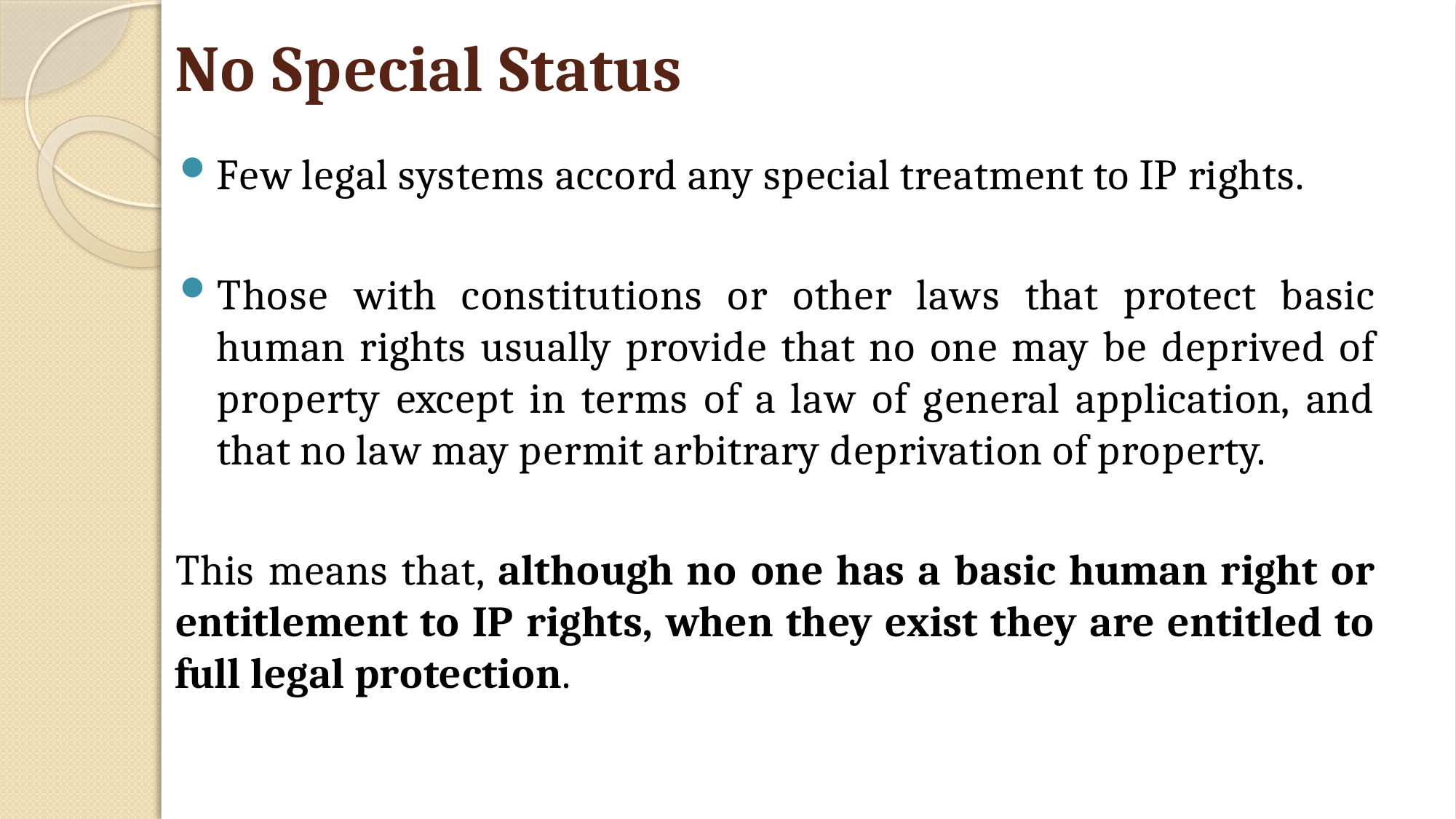

# No Special Status
Few legal systems accord any special treatment to IP rights.

Those with constitutions or other laws that protect basic human rights usually provide that no one may be deprived of property except in terms of a law of general application, and that no law may permit arbitrary deprivation of property.

This means that, although no one has a basic human right or entitlement to IP rights, when they exist they are entitled to full legal protection.